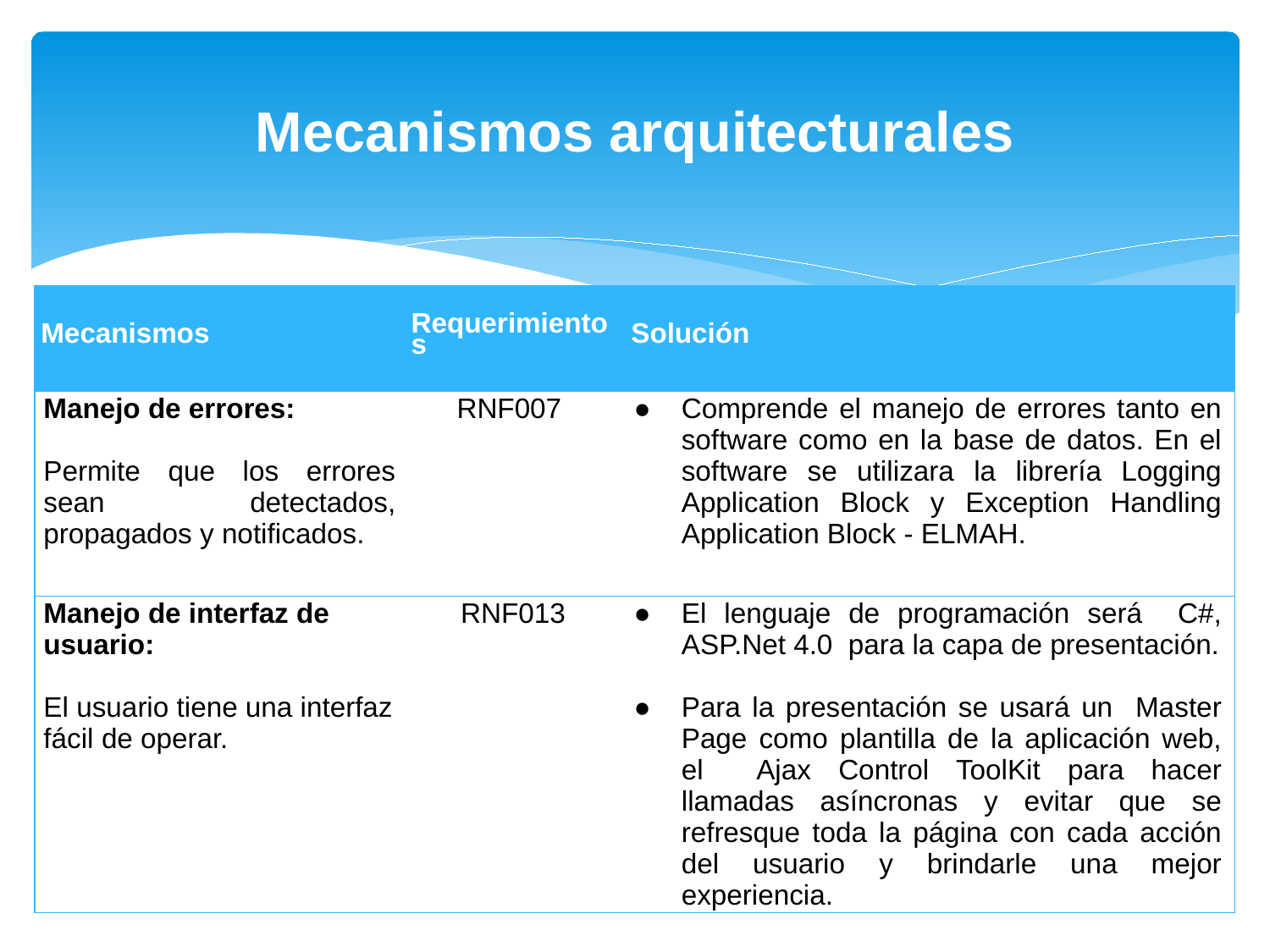

Mecanismos arquitecturales
| Mecanismos | Requerimientos | Solución |
| --- | --- | --- |
| Manejo de errores: Permite que los errores sean detectados, propagados y notificados. | RNF007 | Comprende el manejo de errores tanto en software como en la base de datos. En el software se utilizara la librería Logging Application Block y Exception Handling Application Block - ELMAH. |
| Manejo de interfaz de usuario: El usuario tiene una interfaz fácil de operar. | RNF013 | El lenguaje de programación será C#, ASP.Net 4.0 para la capa de presentación. Para la presentación se usará un Master Page como plantilla de la aplicación web, el Ajax Control ToolKit para hacer llamadas asíncronas y evitar que se refresque toda la página con cada acción del usuario y brindarle una mejor experiencia. |